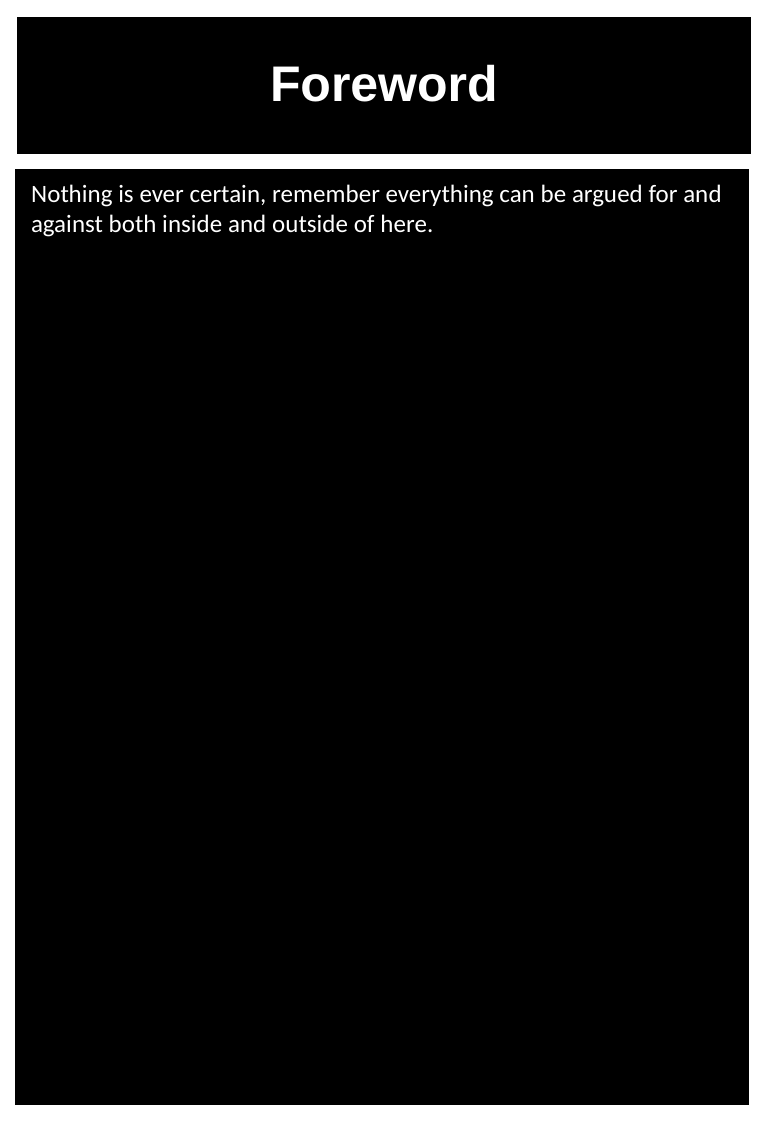

Foreword
Nothing is ever certain, remember everything can be argued for and against both inside and outside of here.